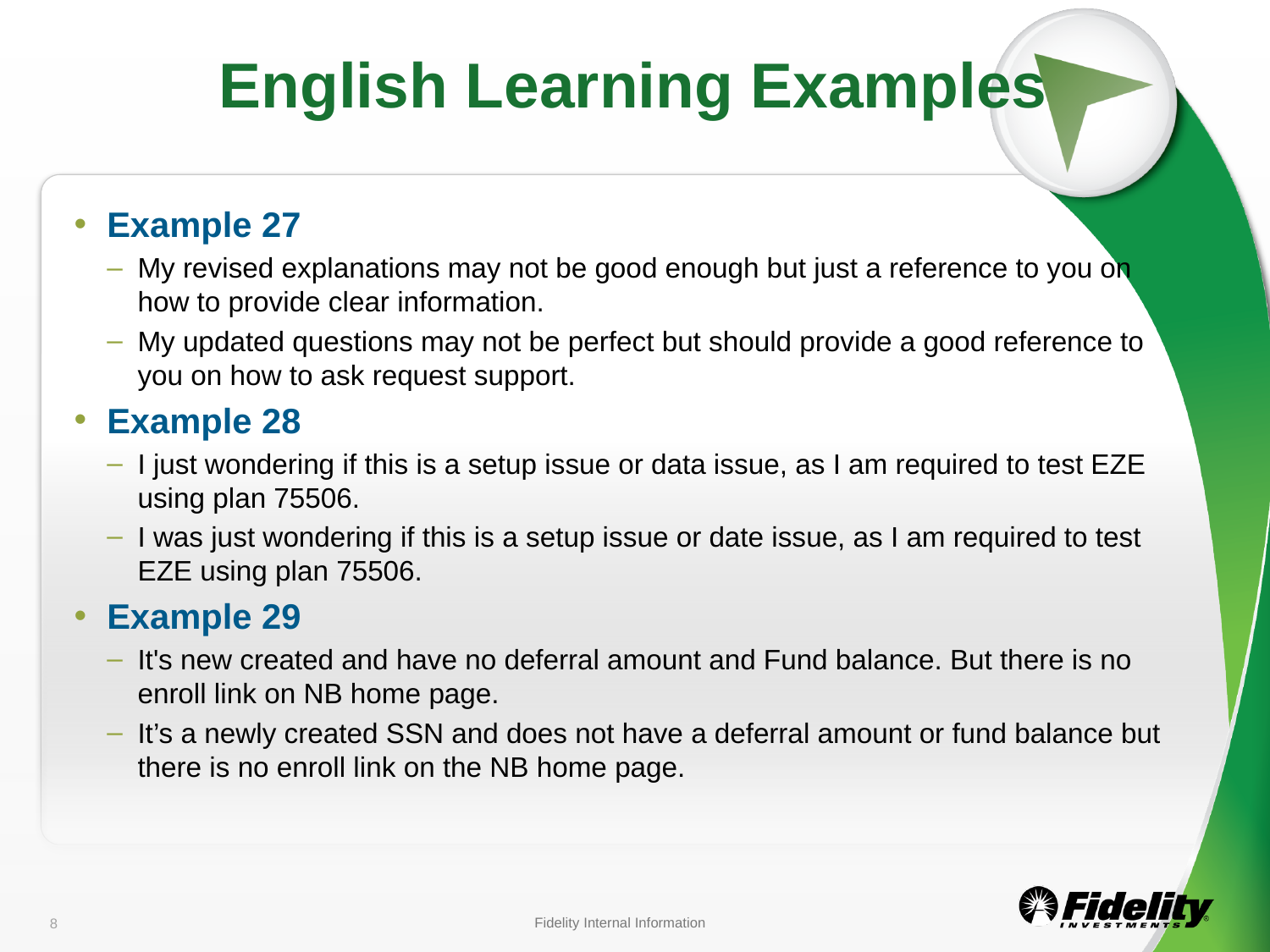

# English Learning Examples
Example 27
My revised explanations may not be good enough but just a reference to you on how to provide clear information.
My updated questions may not be perfect but should provide a good reference to you on how to ask request support.
Example 28
I just wondering if this is a setup issue or data issue, as I am required to test EZE using plan 75506.
I was just wondering if this is a setup issue or date issue, as I am required to test EZE using plan 75506.
Example 29
It's new created and have no deferral amount and Fund balance. But there is no enroll link on NB home page.
It’s a newly created SSN and does not have a deferral amount or fund balance but there is no enroll link on the NB home page.

Fidelity Internal Information